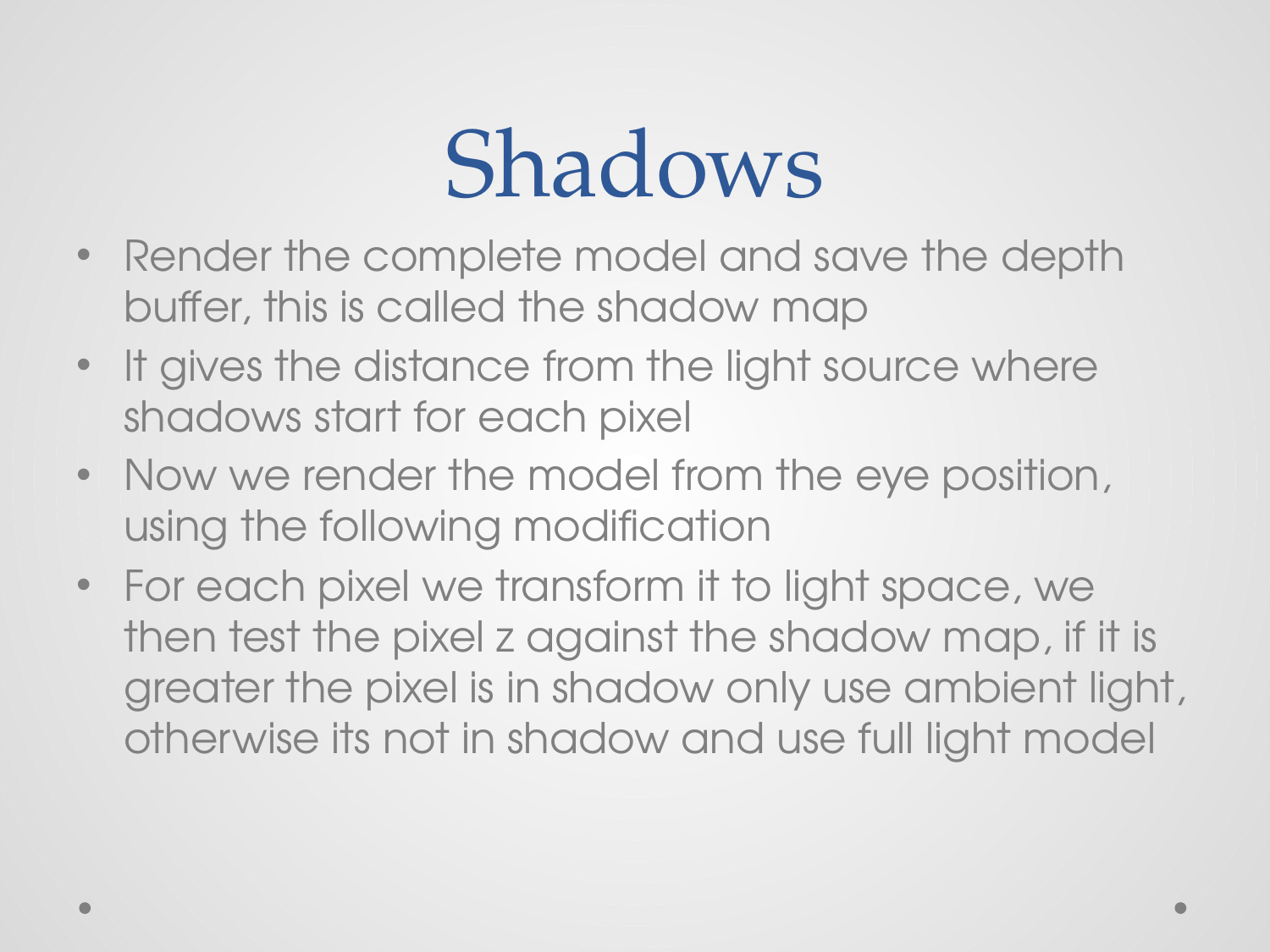

# Shadows
Render the complete model and save the depth buffer, this is called the shadow map
It gives the distance from the light source where shadows start for each pixel
Now we render the model from the eye position, using the following modification
For each pixel we transform it to light space, we then test the pixel z against the shadow map, if it is greater the pixel is in shadow only use ambient light, otherwise its not in shadow and use full light model